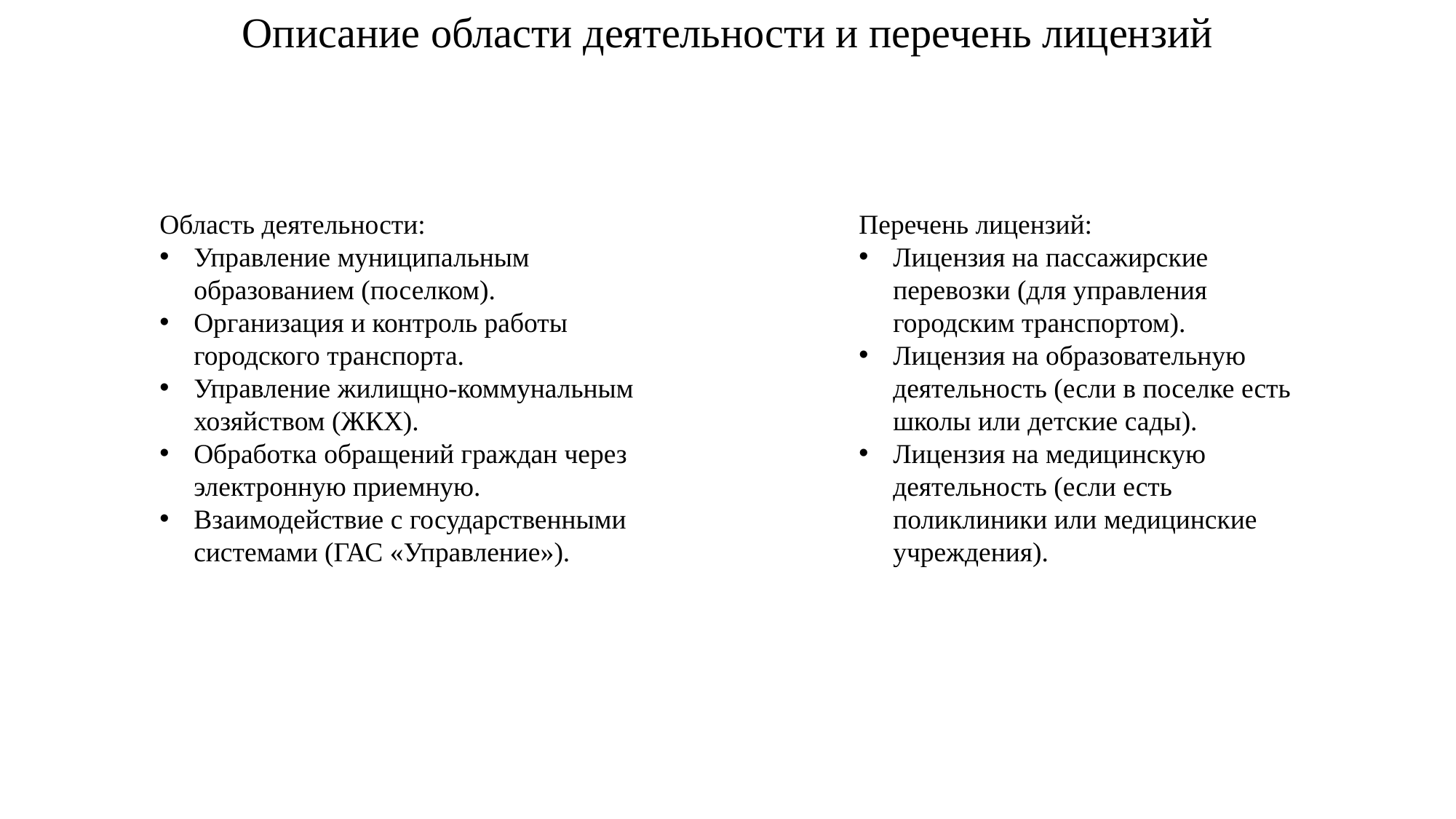

Описание области деятельности и перечень лицензий
Область деятельности:
Управление муниципальным образованием (поселком).
Организация и контроль работы городского транспорта.
Управление жилищно-коммунальным хозяйством (ЖКХ).
Обработка обращений граждан через электронную приемную.
Взаимодействие с государственными системами (ГАС «Управление»).
Перечень лицензий:
Лицензия на пассажирские перевозки (для управления городским транспортом).
Лицензия на образовательную деятельность (если в поселке есть школы или детские сады).
Лицензия на медицинскую деятельность (если есть поликлиники или медицинские учреждения).